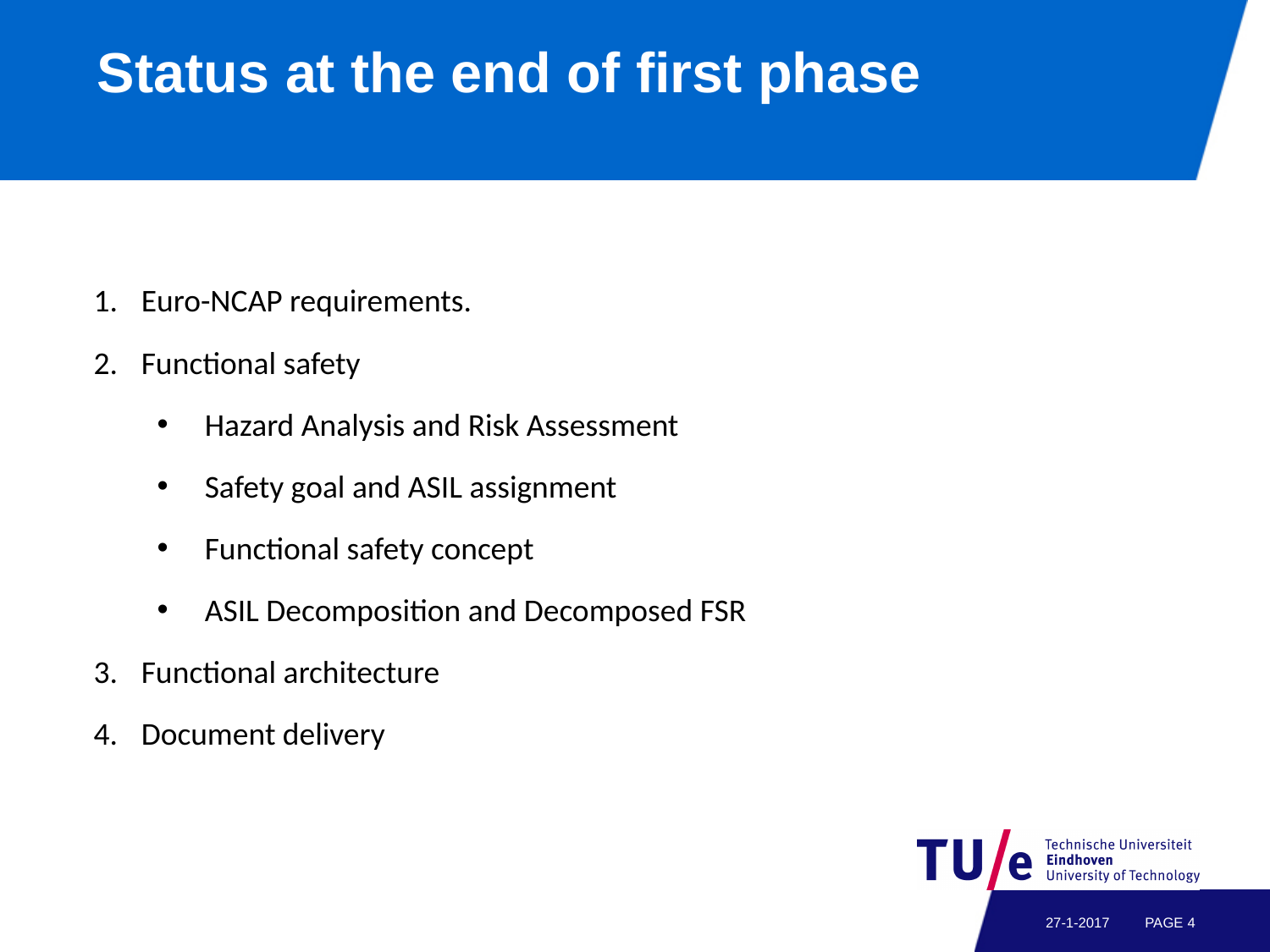

Status at the end of first phase
Euro-NCAP requirements.
Functional safety
Hazard Analysis and Risk Assessment
Safety goal and ASIL assignment
Functional safety concept
ASIL Decomposition and Decomposed FSR
Functional architecture
Document delivery

27-1-2017
PAGE 4